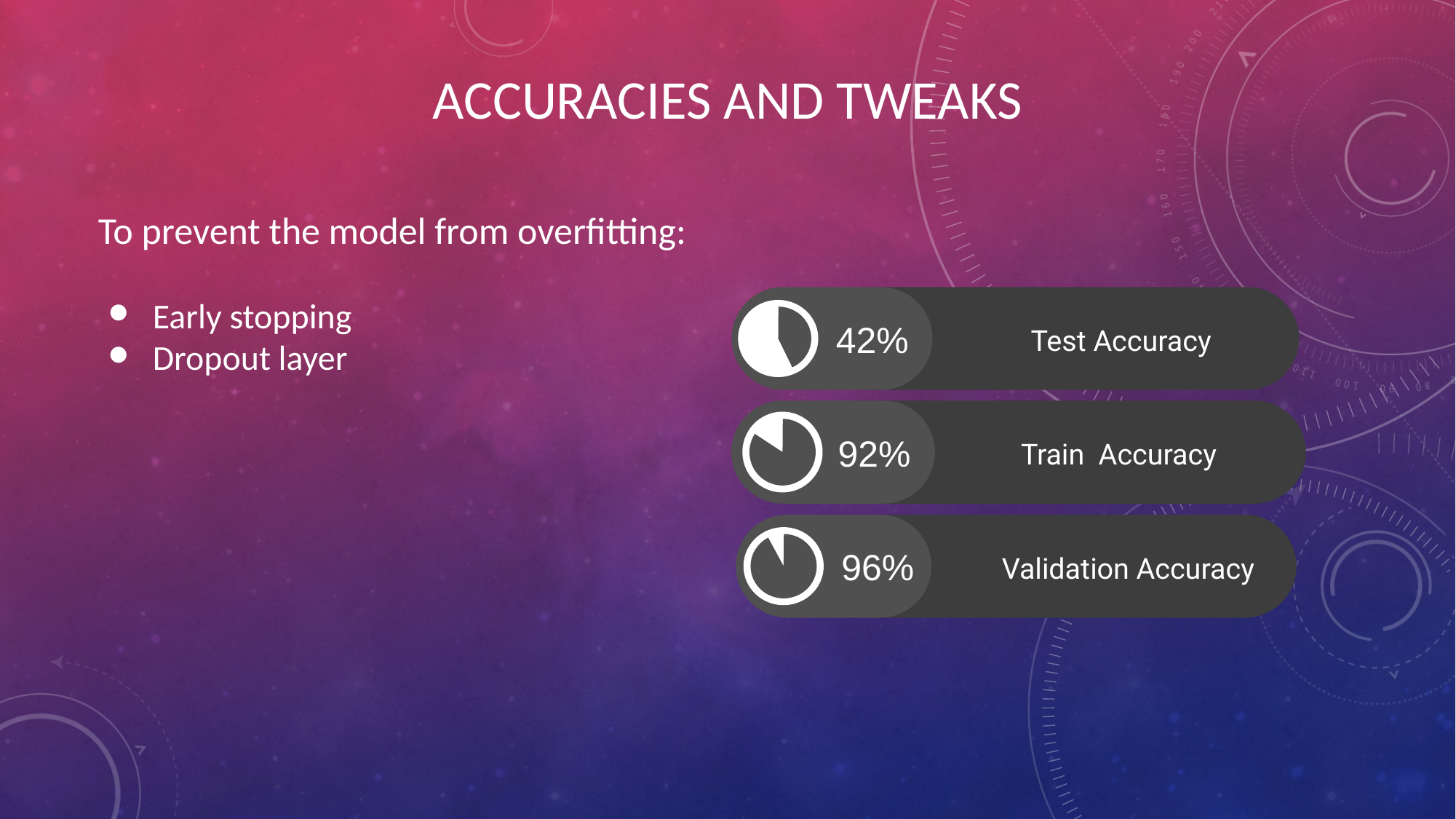

# ACCURACIES AND TWEAKS
To prevent the model from overfitting:

Early stopping
Dropout layer

  Test Accuracy

 42%

Train  Accuracy

 92%

Validation Accuracy

 96%